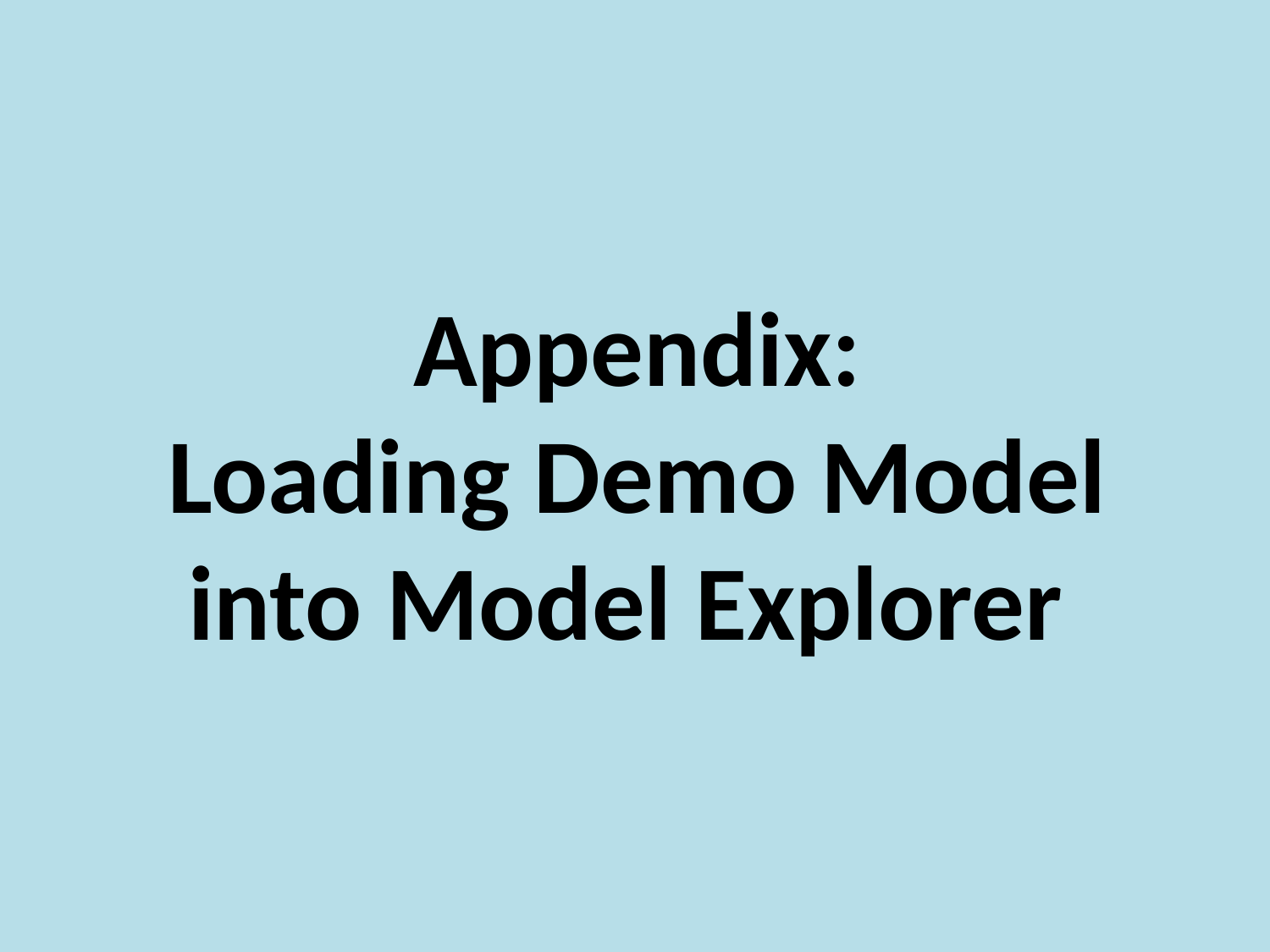

# Appendix: Loading Demo Model into Model Explorer